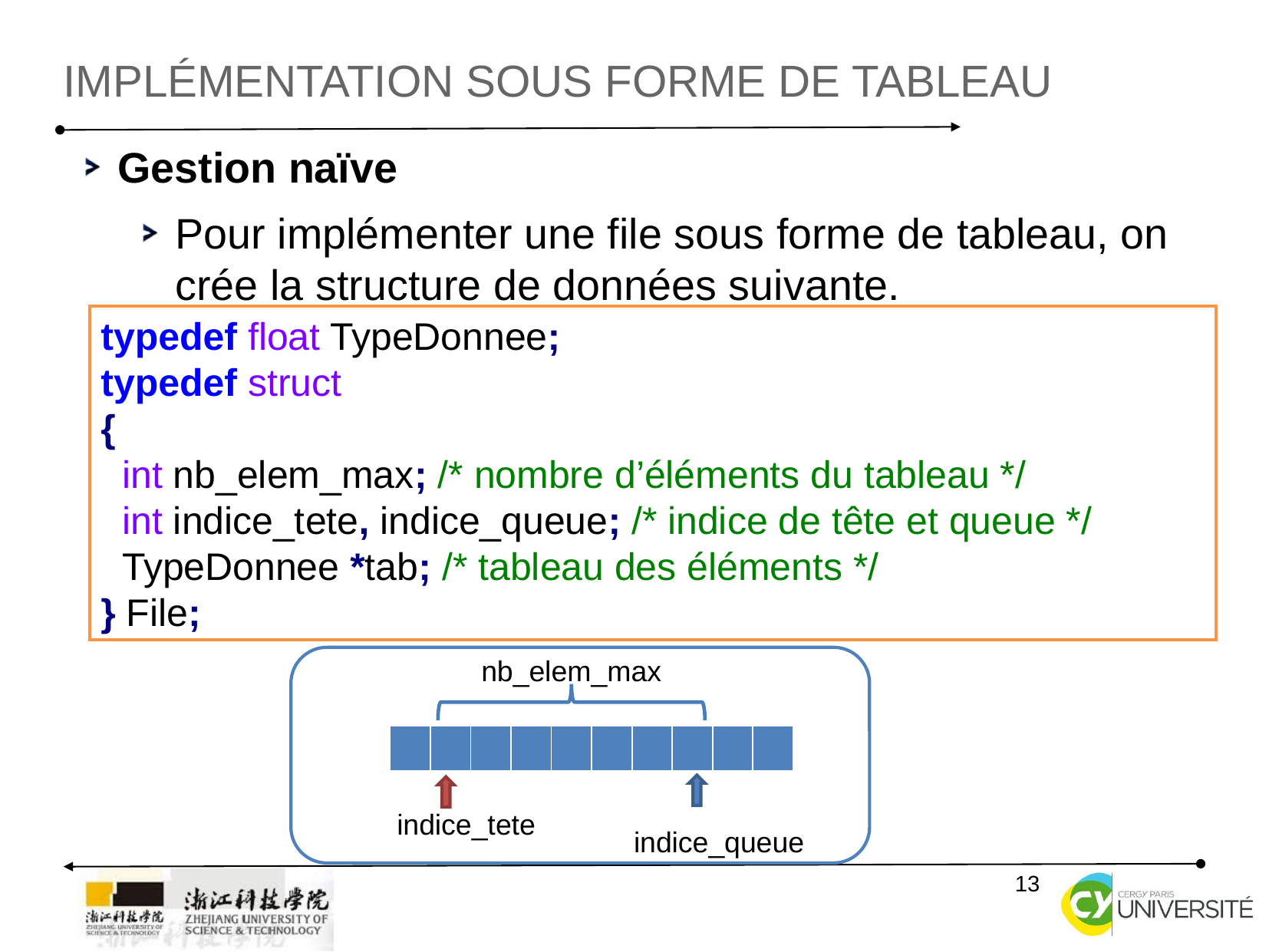

IMPLÉMENTATION SOUS FORME DE TABLEAU
Gestion naïve
Pour implémenter une file sous forme de tableau, on crée la structure de données suivante.
typedef float TypeDonnee;
typedef struct
{
  int nb_elem_max; /* nombre d’éléments du tableau */
  int indice_tete, indice_queue; /* indice de tête et queue */
  TypeDonnee *tab; /* tableau des éléments */
} File;

nb_elem_max
|  |  |  |  |  |  |  |  |  |  |
| --- | --- | --- | --- | --- | --- | --- | --- | --- | --- |

indice_tete
indice_queue